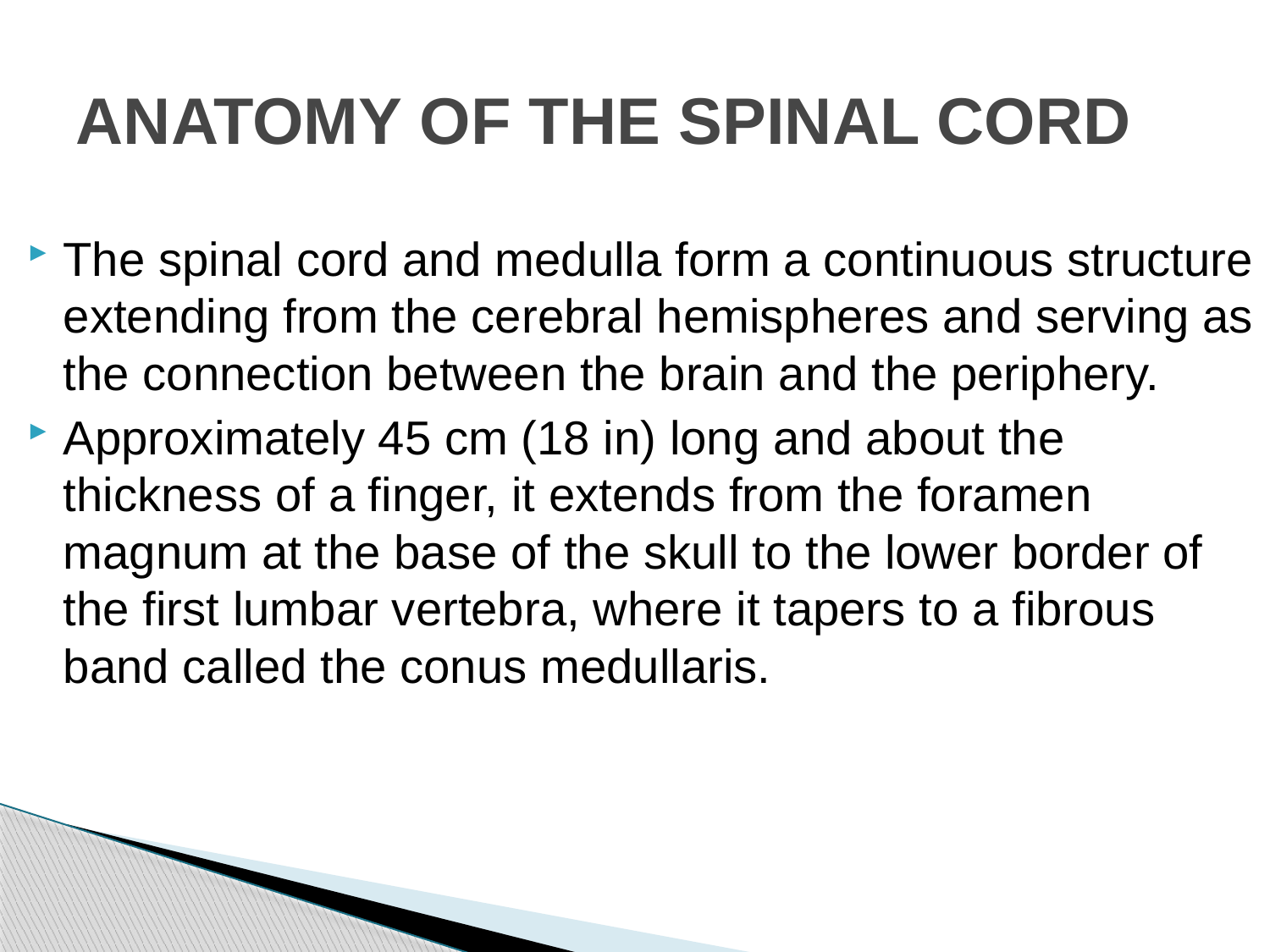

# ANATOMY OF THE SPINAL CORD
The spinal cord and medulla form a continuous structure extending from the cerebral hemispheres and serving as the connection between the brain and the periphery.
Approximately 45 cm (18 in) long and about the thickness of a finger, it extends from the foramen magnum at the base of the skull to the lower border of the first lumbar vertebra, where it tapers to a fibrous band called the conus medullaris.